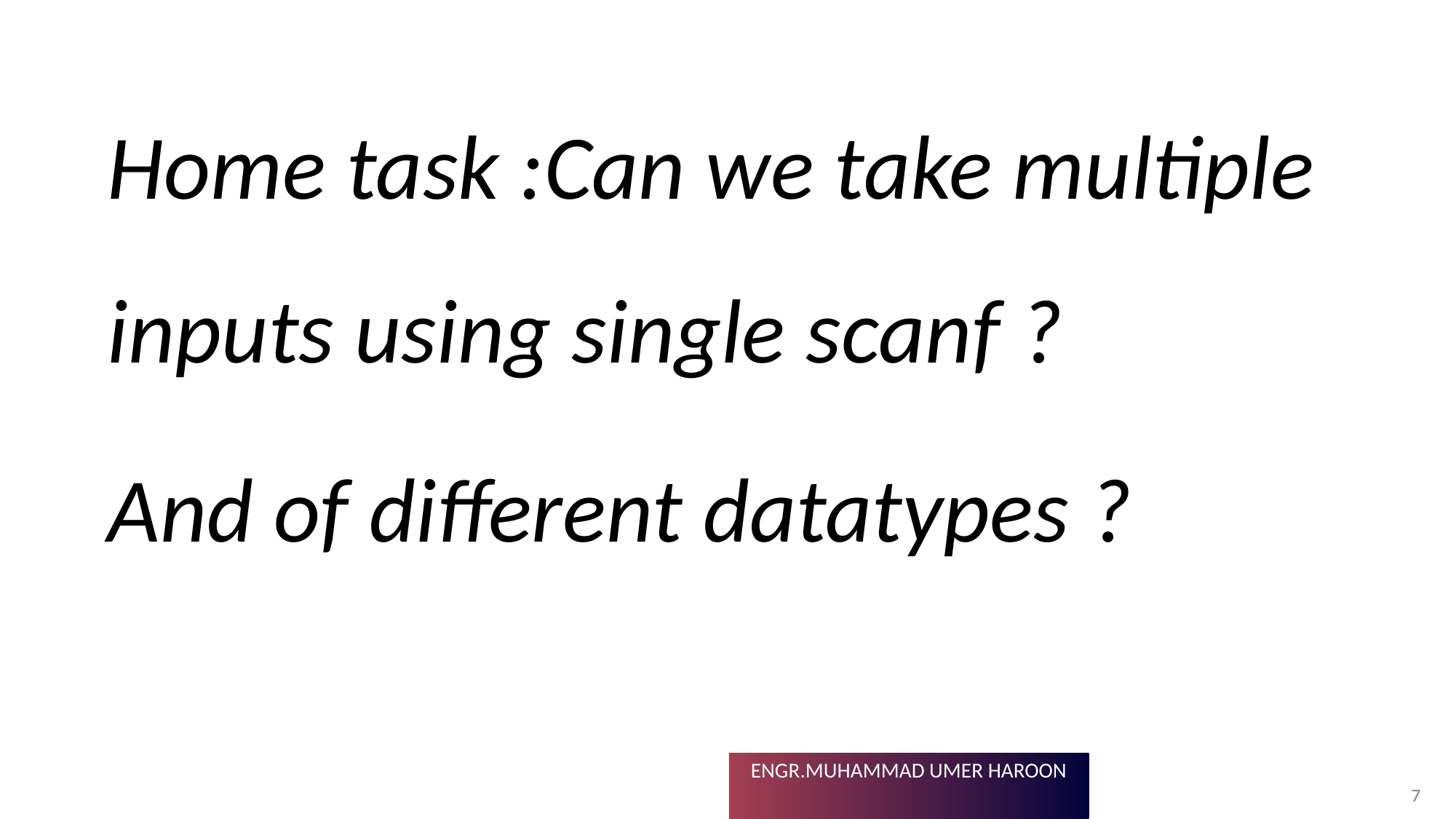

Home task :Can we take multiple inputs using single scanf ?
And of different datatypes ?
7